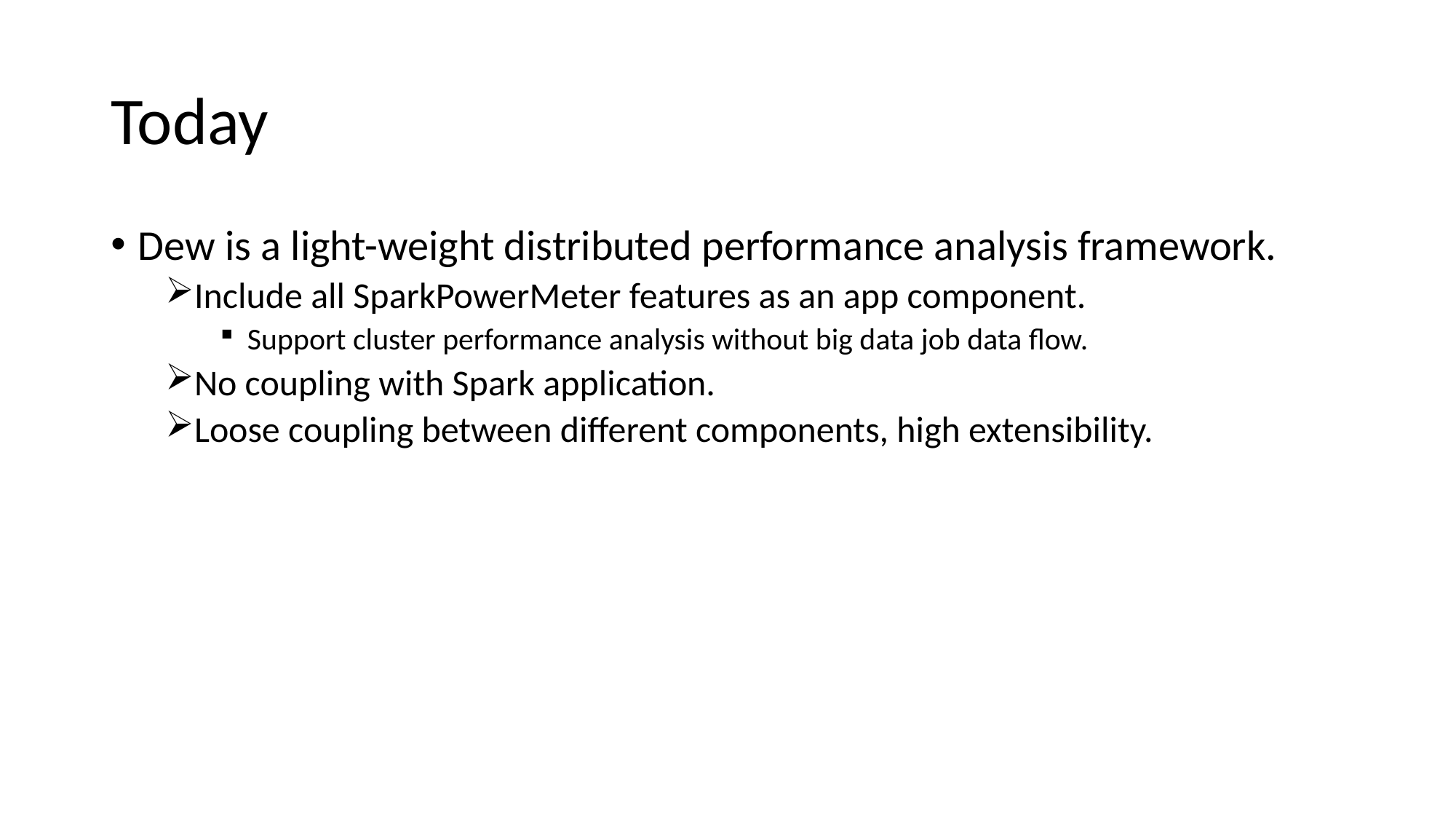

# Today
Dew is a light-weight distributed performance analysis framework.
Include all SparkPowerMeter features as an app component.
Support cluster performance analysis without big data job data flow.
No coupling with Spark application.
Loose coupling between different components, high extensibility.